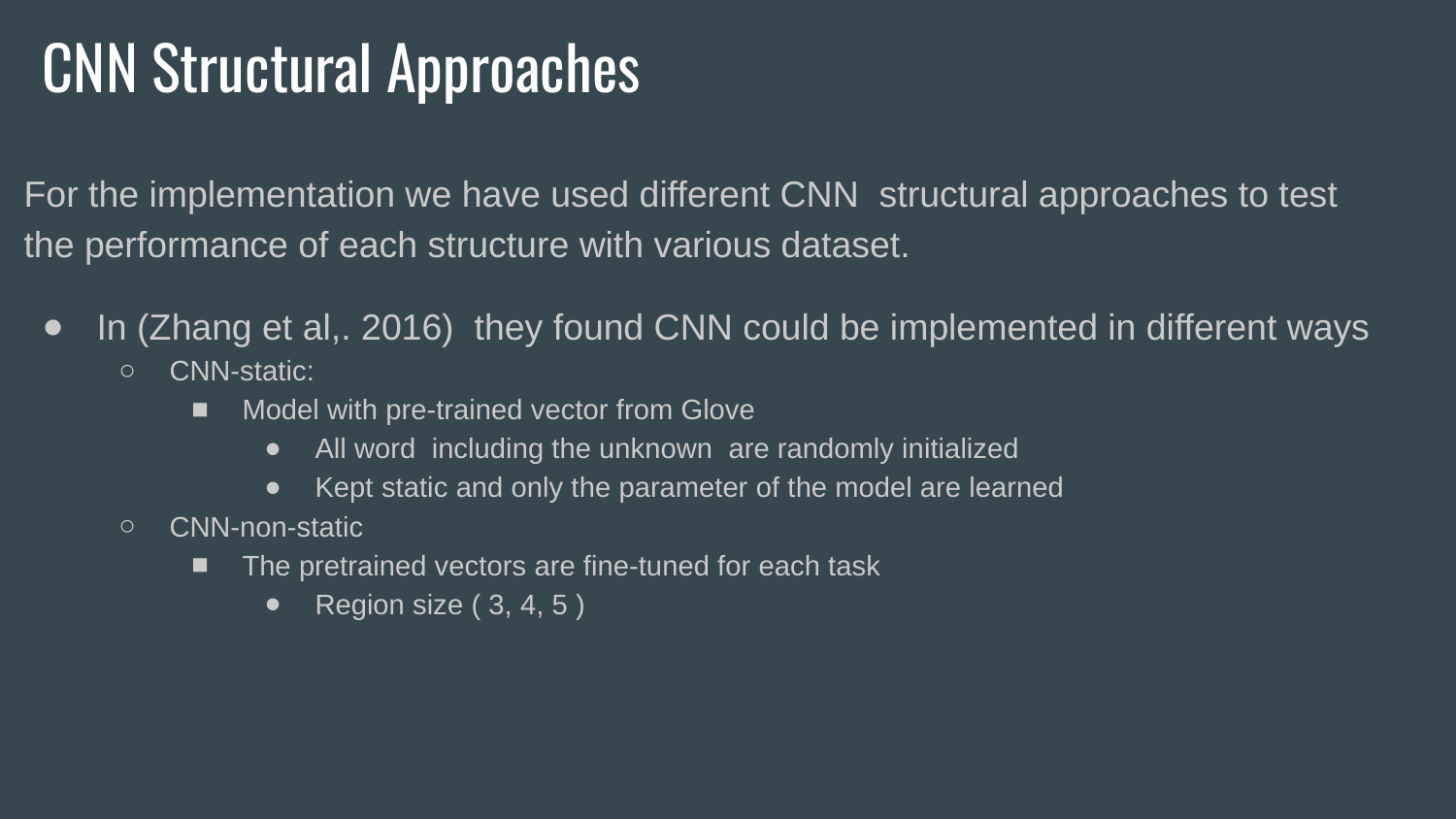

# CNN Structural Approaches
For the implementation we have used different CNN  structural approaches to test the performance of each structure with various dataset.
In (Zhang et al,. 2016)  they found CNN could be implemented in different ways
CNN-static:
Model with pre-trained vector from Glove
All word  including the unknown  are randomly initialized
Kept static and only the parameter of the model are learned
CNN-non-static
The pretrained vectors are fine-tuned for each task
Region size ( 3, 4, 5 )